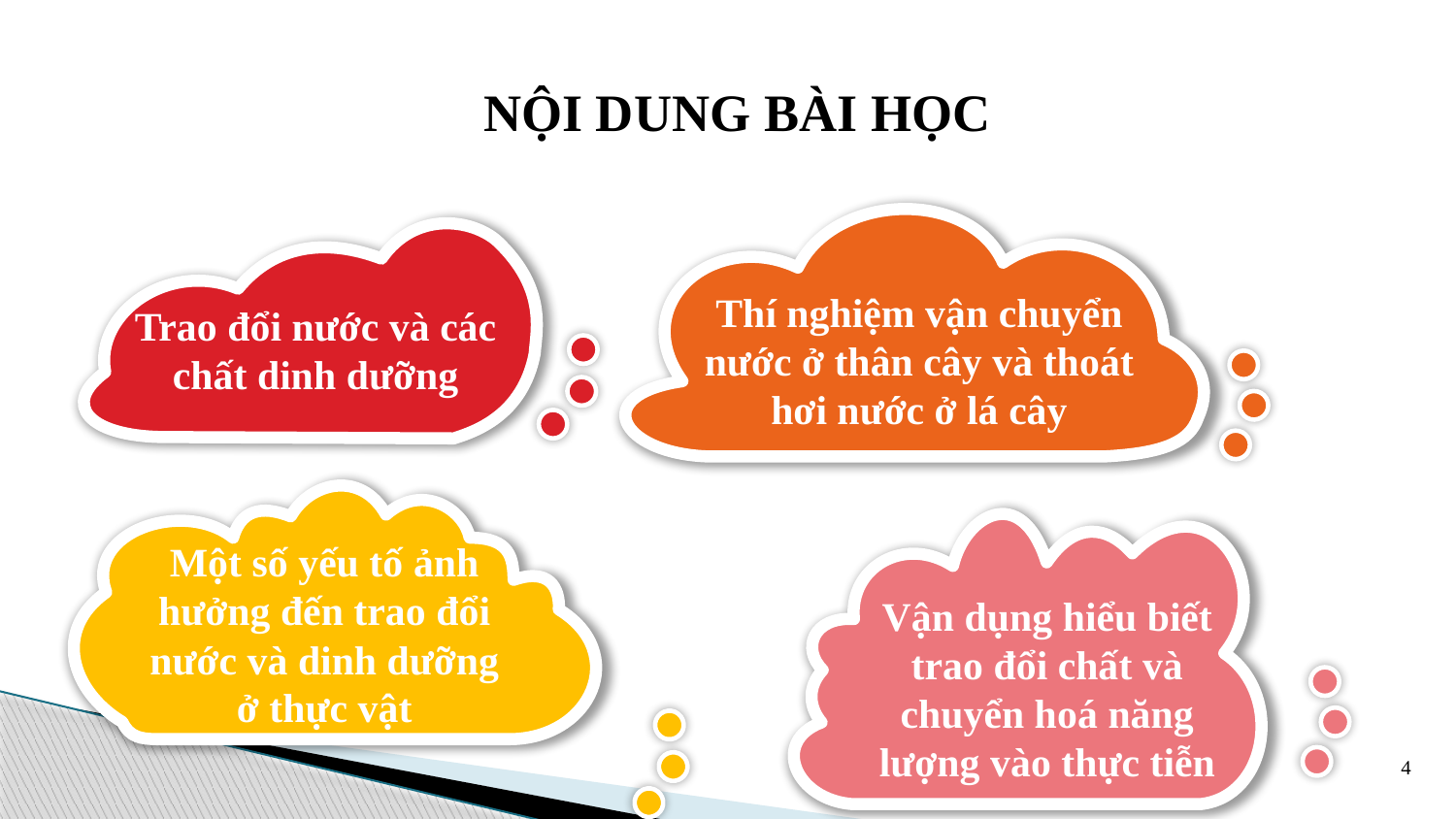

NỘI DUNG BÀI HỌC

Thí nghiệm vận chuyển nước ở thân cây và thoát hơi nước ở lá cây
Trao đổi nước và các chất dinh dưỡng

Một số yếu tố ảnh hưởng đến trao đổi nước và dinh dưỡng ở thực vật
Vận dụng hiểu biết trao đổi chất và chuyển hoá năng lượng vào thực tiễn

4